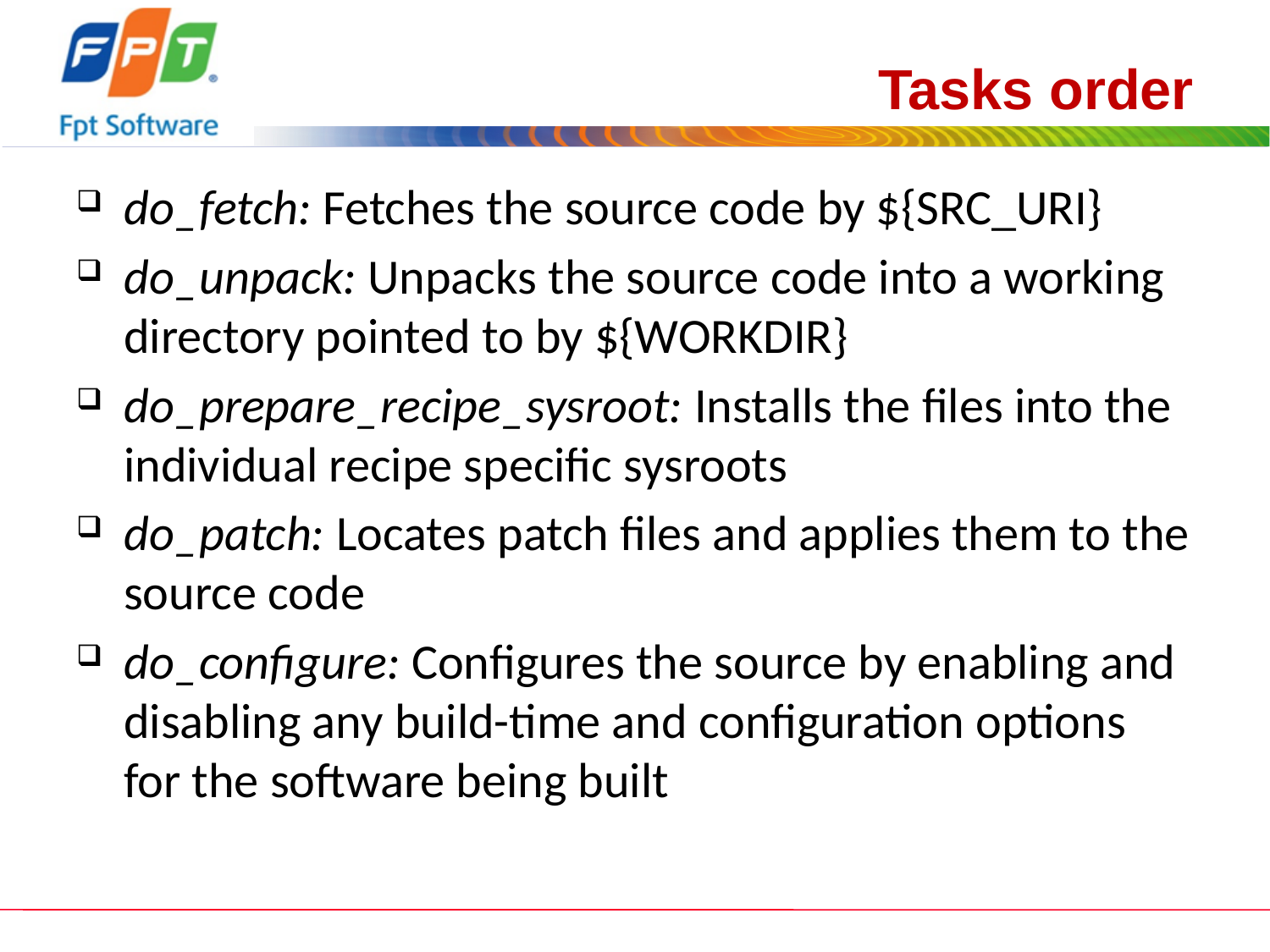

# Tasks order
do_fetch: Fetches the source code by ${SRC_URI}
do_unpack: Unpacks the source code into a working directory pointed to by ${WORKDIR}
do_prepare_recipe_sysroot: Installs the files into the individual recipe specific sysroots
do_patch: Locates patch files and applies them to the source code
do_configure: Configures the source by enabling and disabling any build-time and configuration options for the software being built